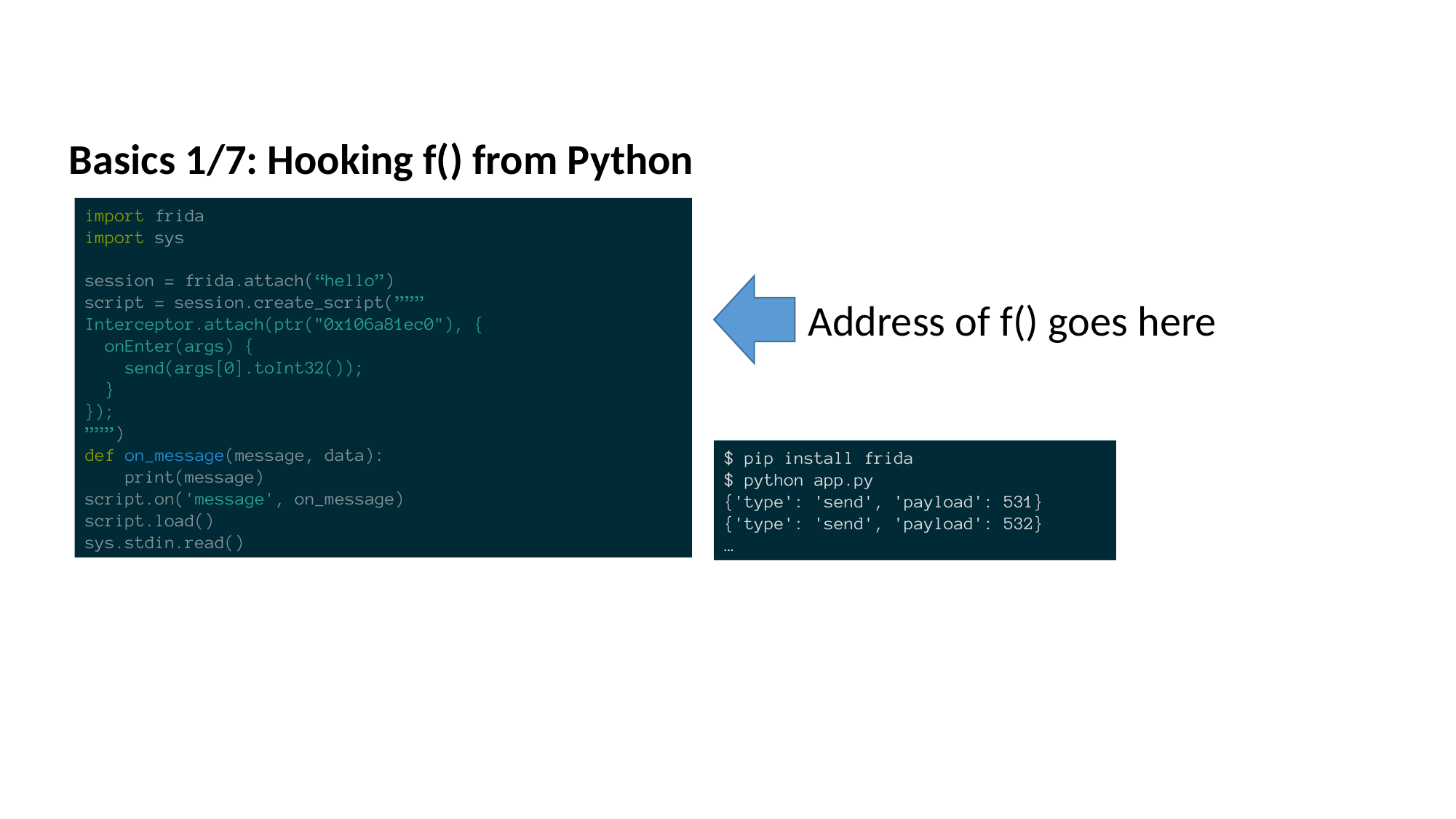

Basics 1/7: Hooking f() from Python
import frida
import sys

session = frida.attach(“hello”)
script = session.create_script(”””
Interceptor.attach(ptr("0x106a81ec0"), {
  onEnter(args) {
    send(args[0].toInt32());
  }
});
”””)
def on_message(message, data):
    print(message)
script.on('message', on_message)
script.load()
sys.stdin.read()

Address of f() goes here
$ pip install frida
$ python app.py
{'type': 'send', 'payload': 531} {'type': 'send', 'payload': 532}
…